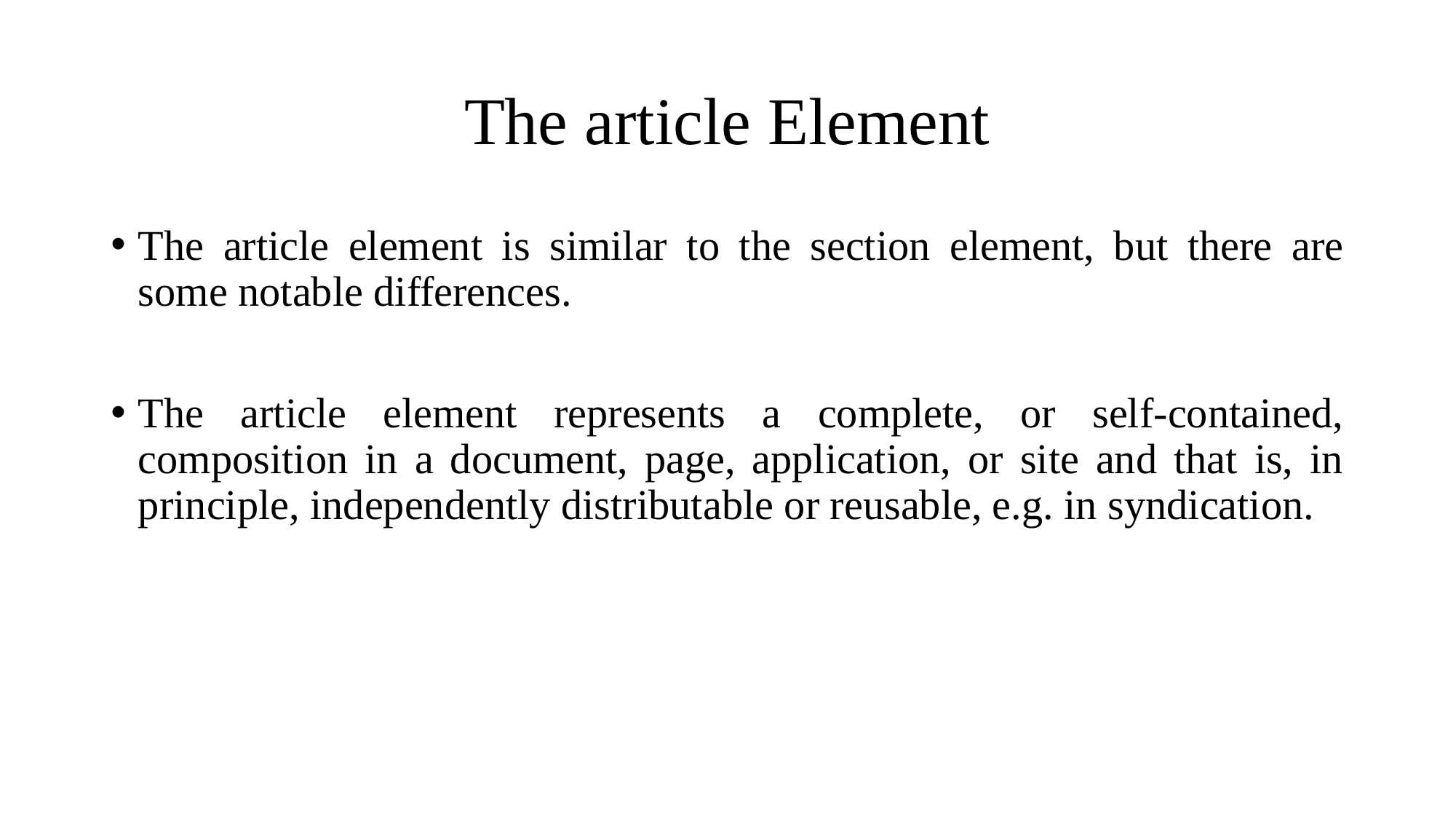

# The article Element
The article element is similar to the section element, but there are some notable differences.

The article element represents a complete, or self-contained, composition in a document, page, application, or site and that is, in principle, independently distributable or reusable, e.g. in syndication.